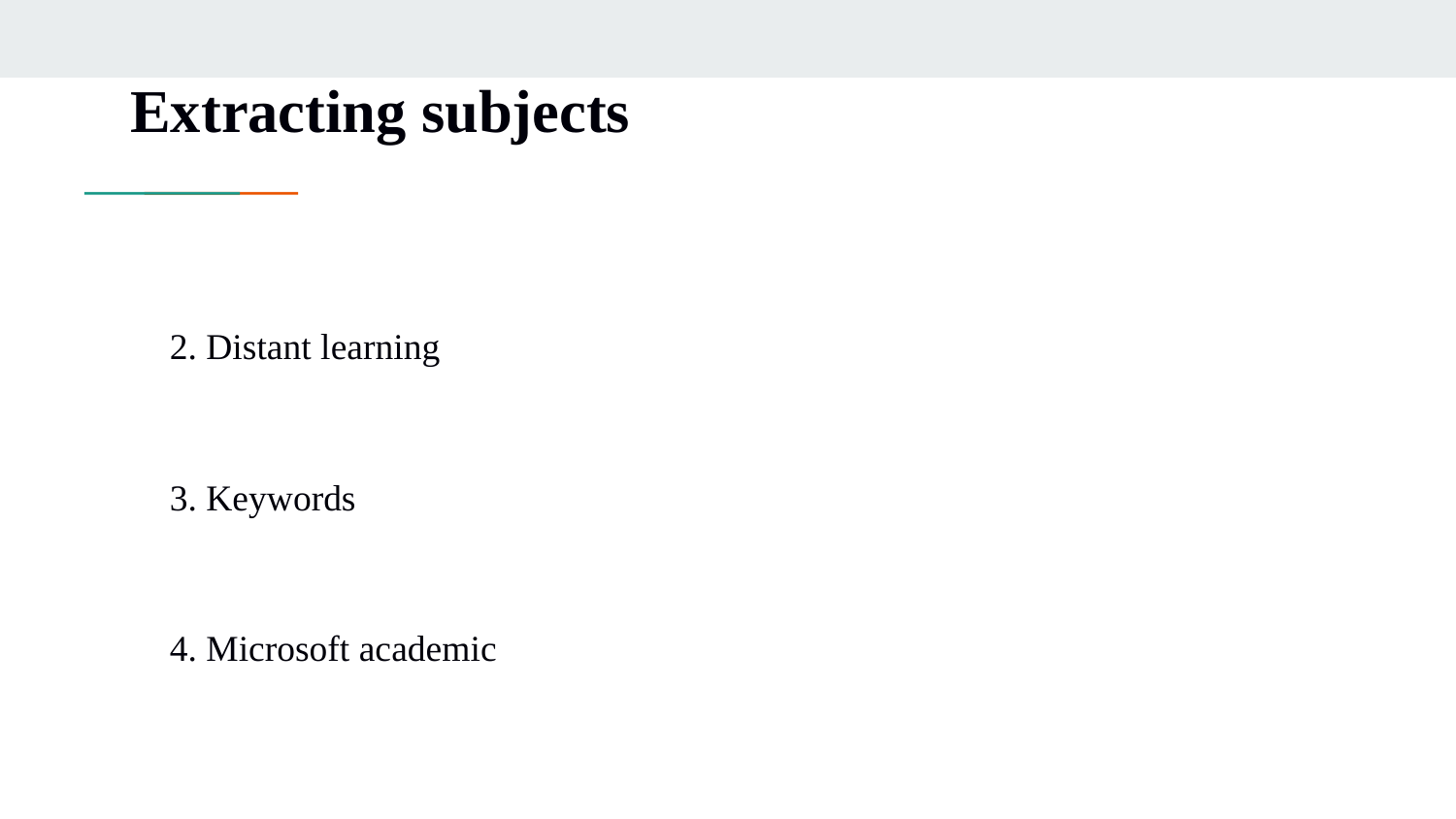

Extracting subjects

2. Distant learning

3. Keywords

4. Microsoft academic